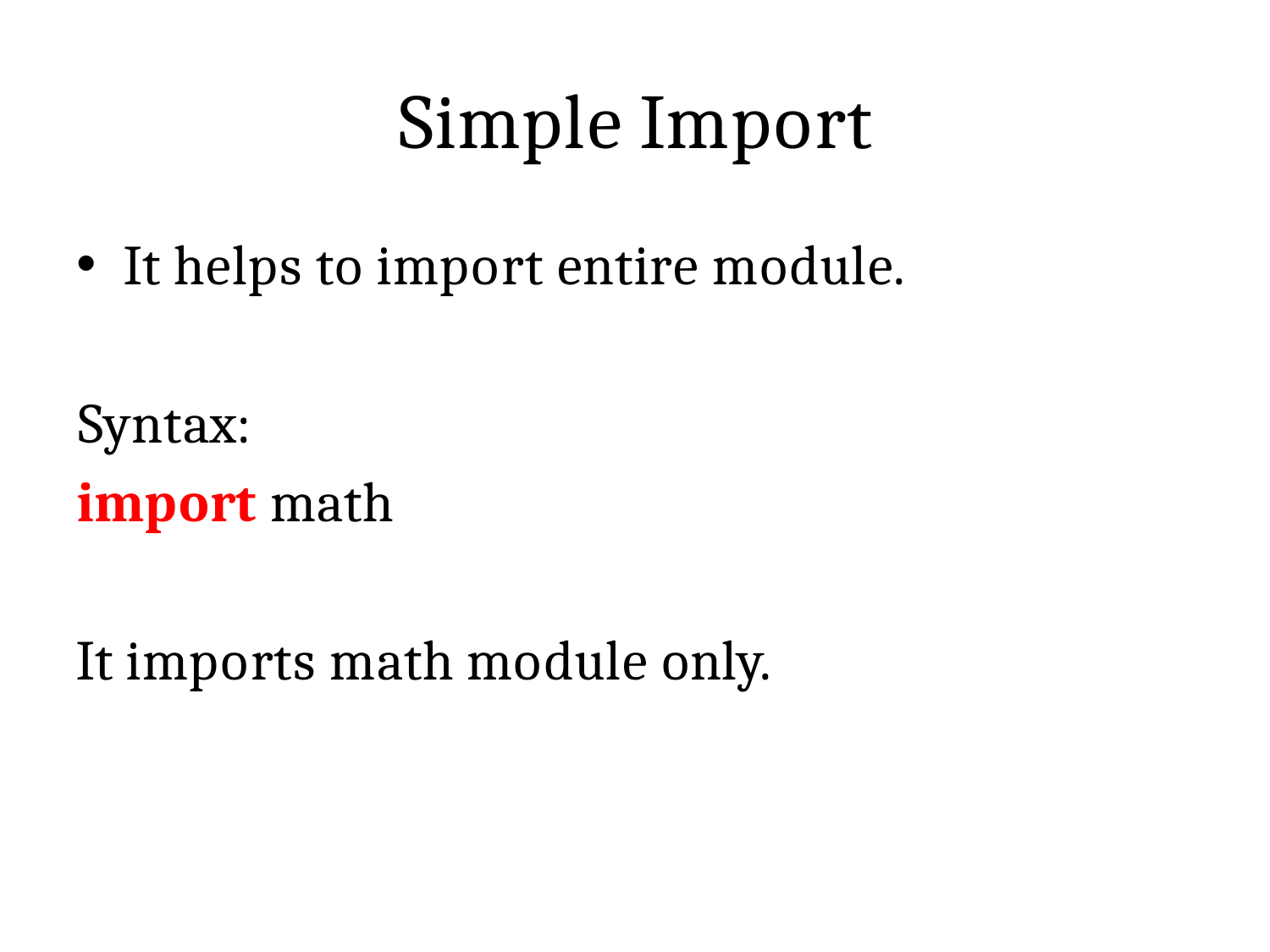

# Simple Import
It helps to import entire module.

Syntax:
import math

It imports math module only.